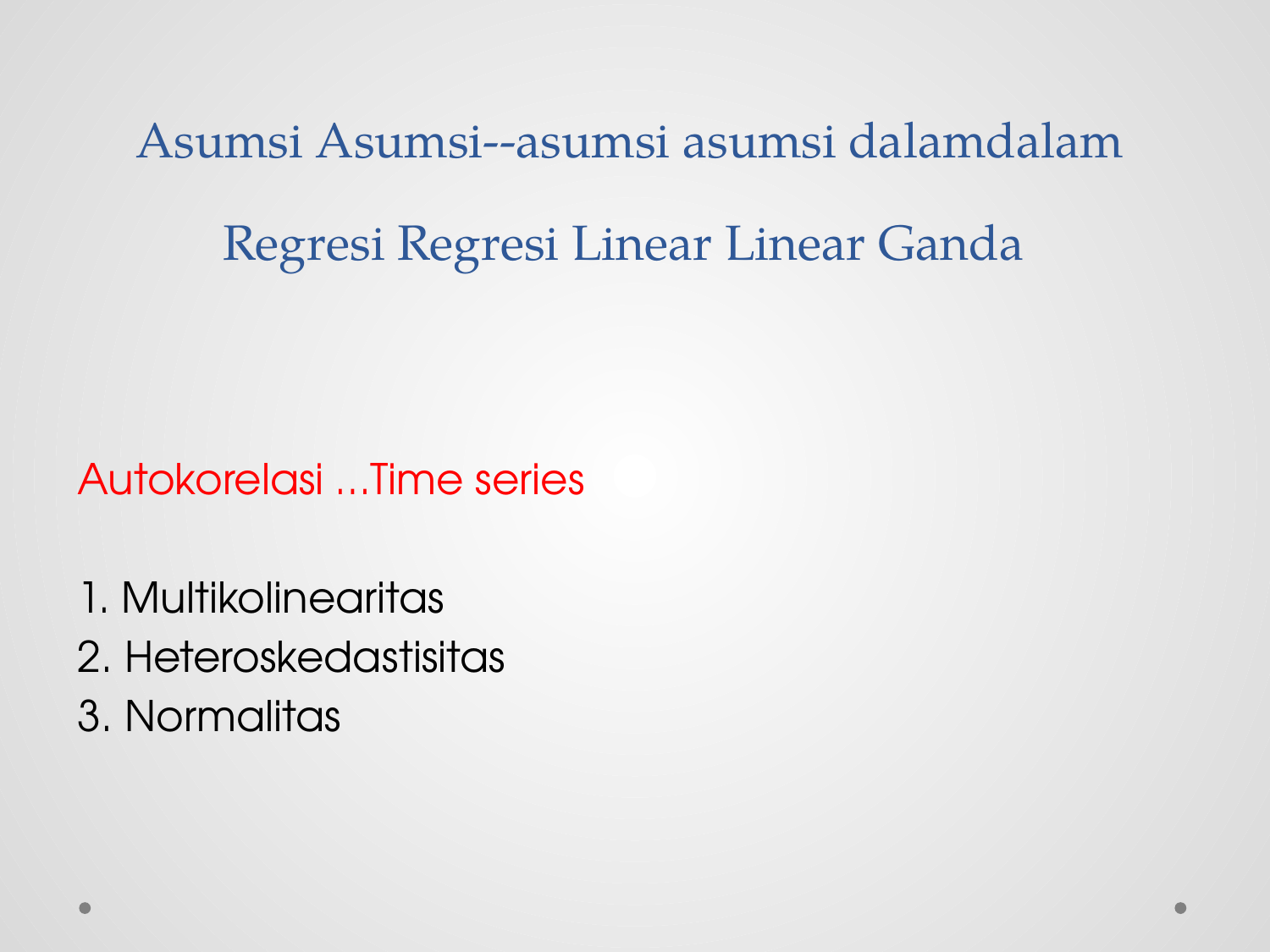

# Asumsi Asumsi--asumsi asumsi dalamdalam Regresi Regresi Linear Linear Ganda
Autokorelasi …Time series

1. Multikolinearitas
2. Heteroskedastisitas
3. Normalitas